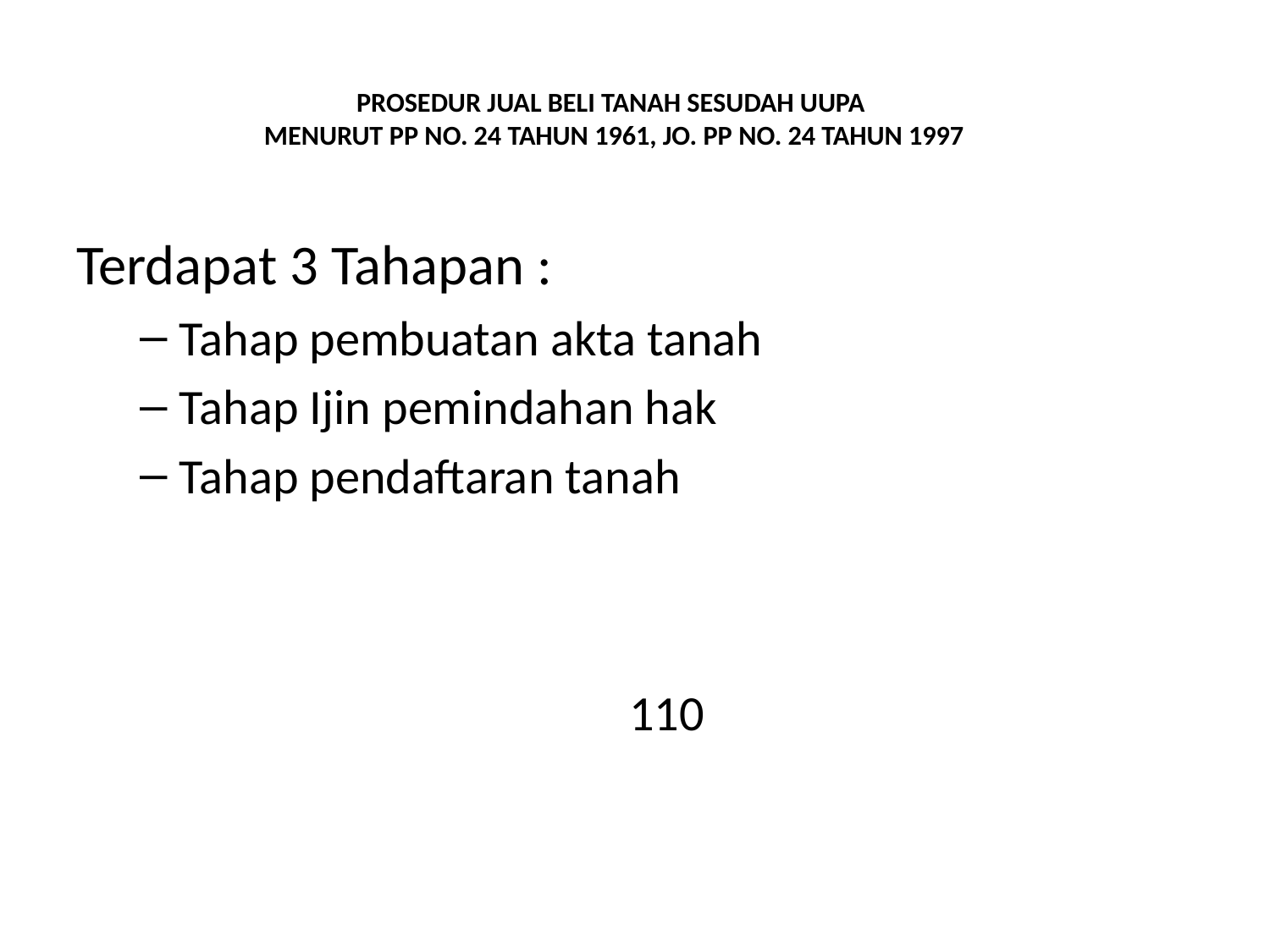

# PROSEDUR JUAL BELI TANAH SESUDAH UUPA MENURUT PP NO. 24 TAHUN 1961, JO. PP NO. 24 TAHUN 1997
Terdapat 3 Tahapan :
Tahap pembuatan akta tanah
Tahap Ijin pemindahan hak
Tahap pendaftaran tanah

110